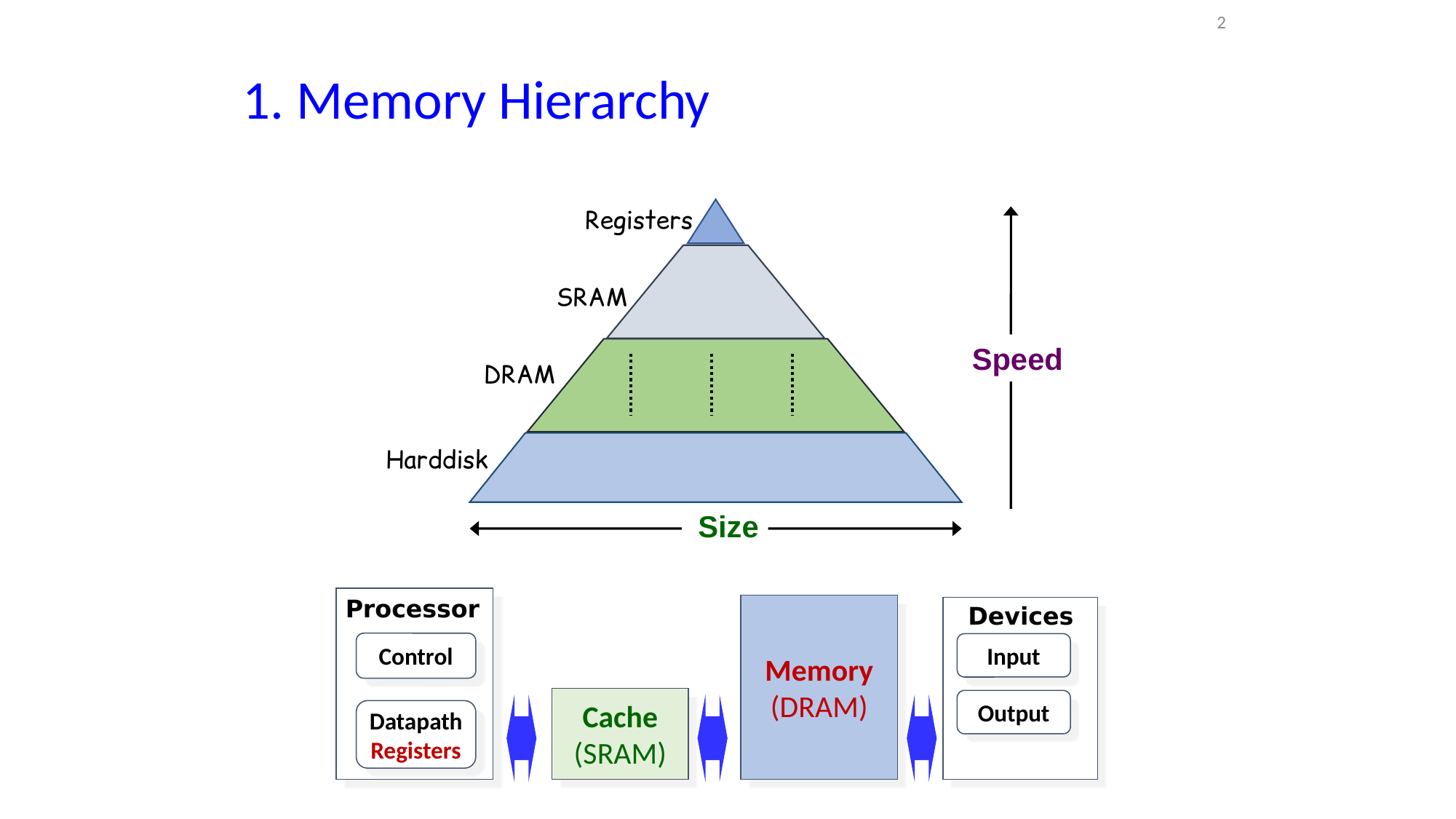

2
# 1. Memory Hierarchy
Registers

Speed
SRAM
DRAM

Harddisk
Size

Processor

Control
Datapath
Registers
Memory
(DRAM)
Devices

Input
Cache
(SRAM)
Output